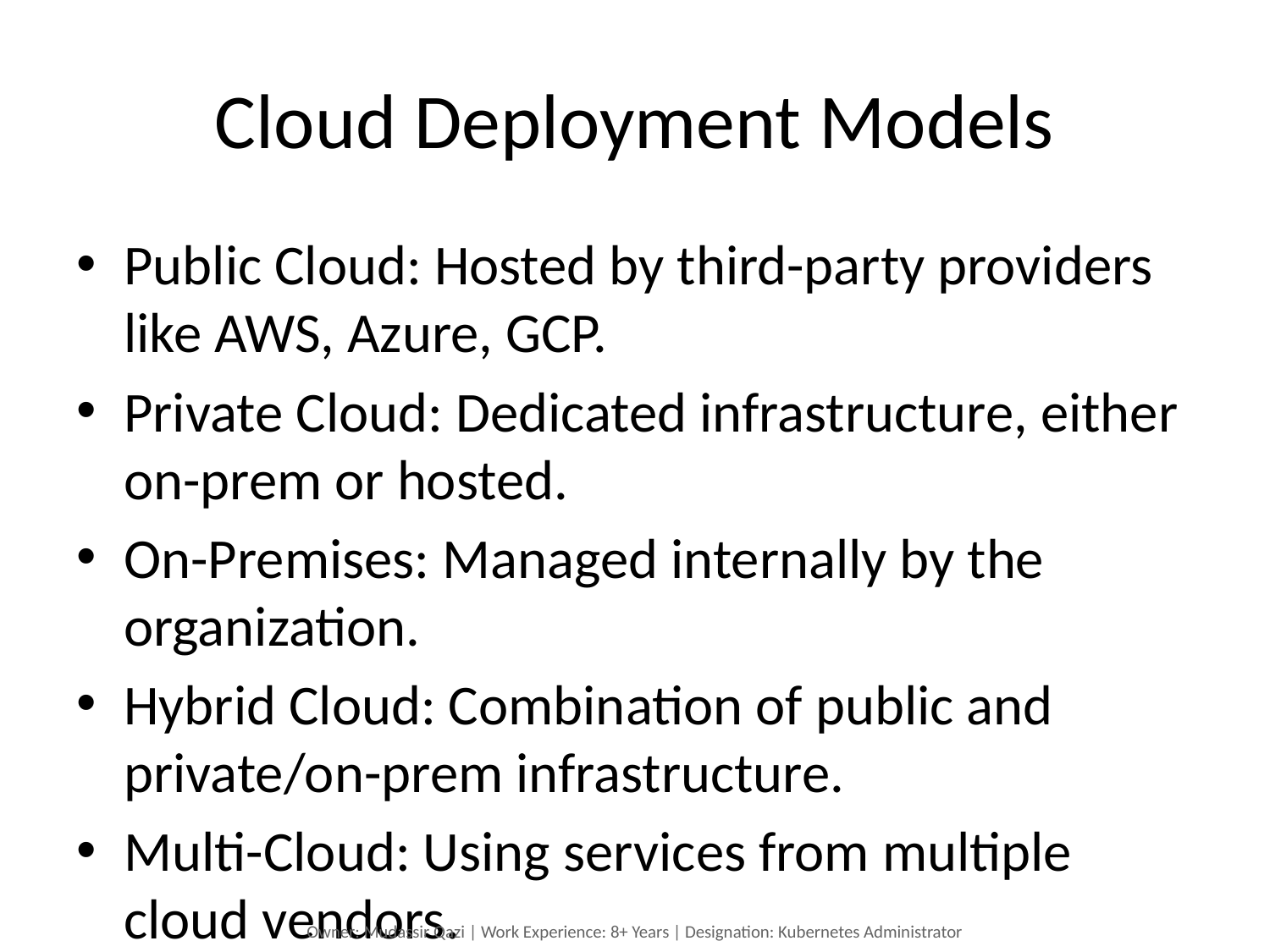

# Cloud Deployment Models
Public Cloud: Hosted by third-party providers like AWS, Azure, GCP.
Private Cloud: Dedicated infrastructure, either on-prem or hosted.
On-Premises: Managed internally by the organization.
Hybrid Cloud: Combination of public and private/on-prem infrastructure.
Multi-Cloud: Using services from multiple cloud vendors.

Owner: Mudassir Qazi | Work Experience: 8+ Years | Designation: Kubernetes Administrator